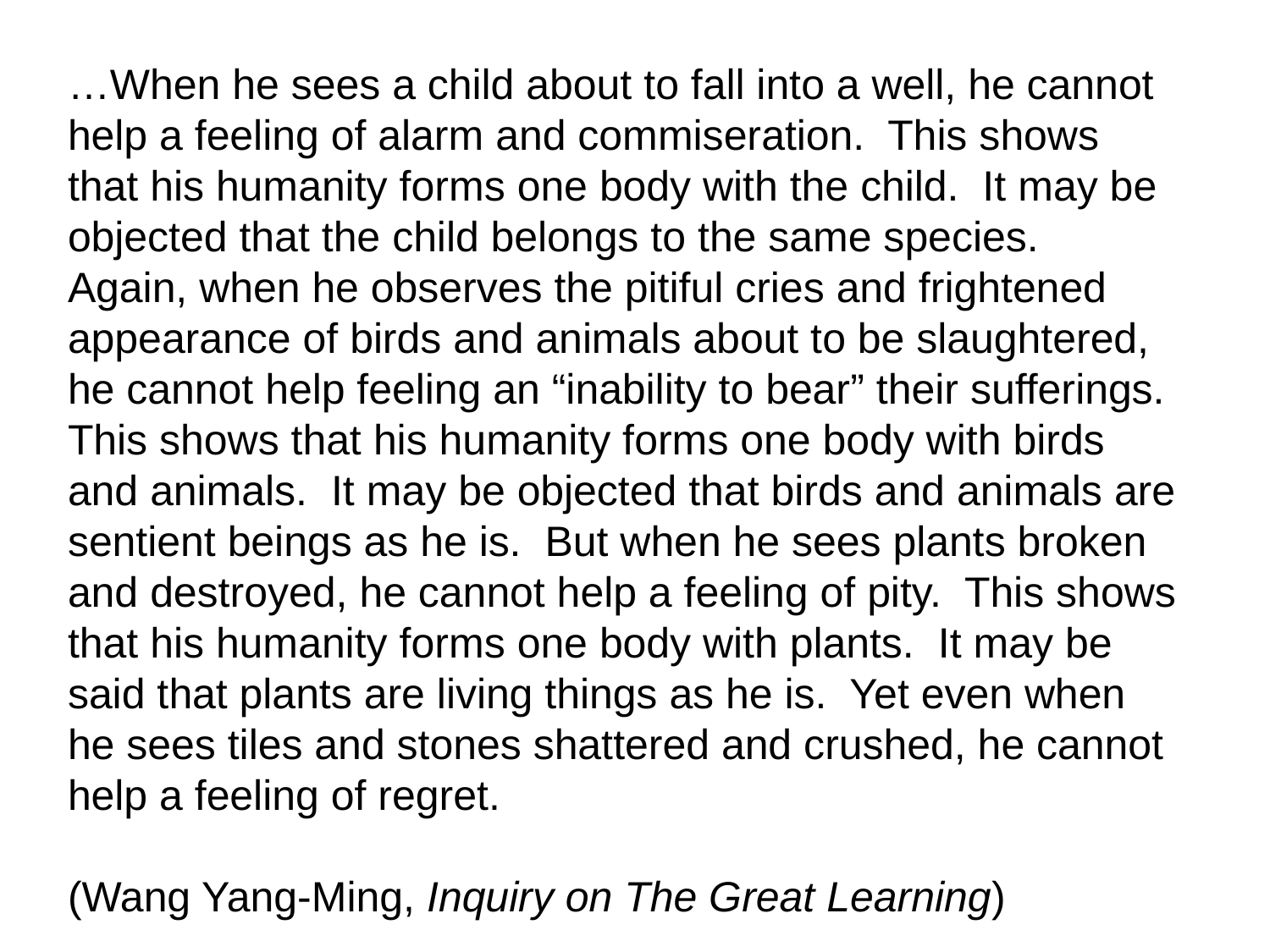

…When he sees a child about to fall into a well, he cannot help a feeling of alarm and commiseration.  This shows that his humanity forms one body with the child.  It may be objected that the child belongs to the same species.  Again, when he observes the pitiful cries and frightened appearance of birds and animals about to be slaughtered, he cannot help feeling an “inability to bear” their sufferings.  This shows that his humanity forms one body with birds and animals.  It may be objected that birds and animals are sentient beings as he is.  But when he sees plants broken and destroyed, he cannot help a feeling of pity.  This shows that his humanity forms one body with plants.  It may be said that plants are living things as he is.  Yet even when he sees tiles and stones shattered and crushed, he cannot help a feeling of regret.

(Wang Yang-Ming, Inquiry on The Great Learning)